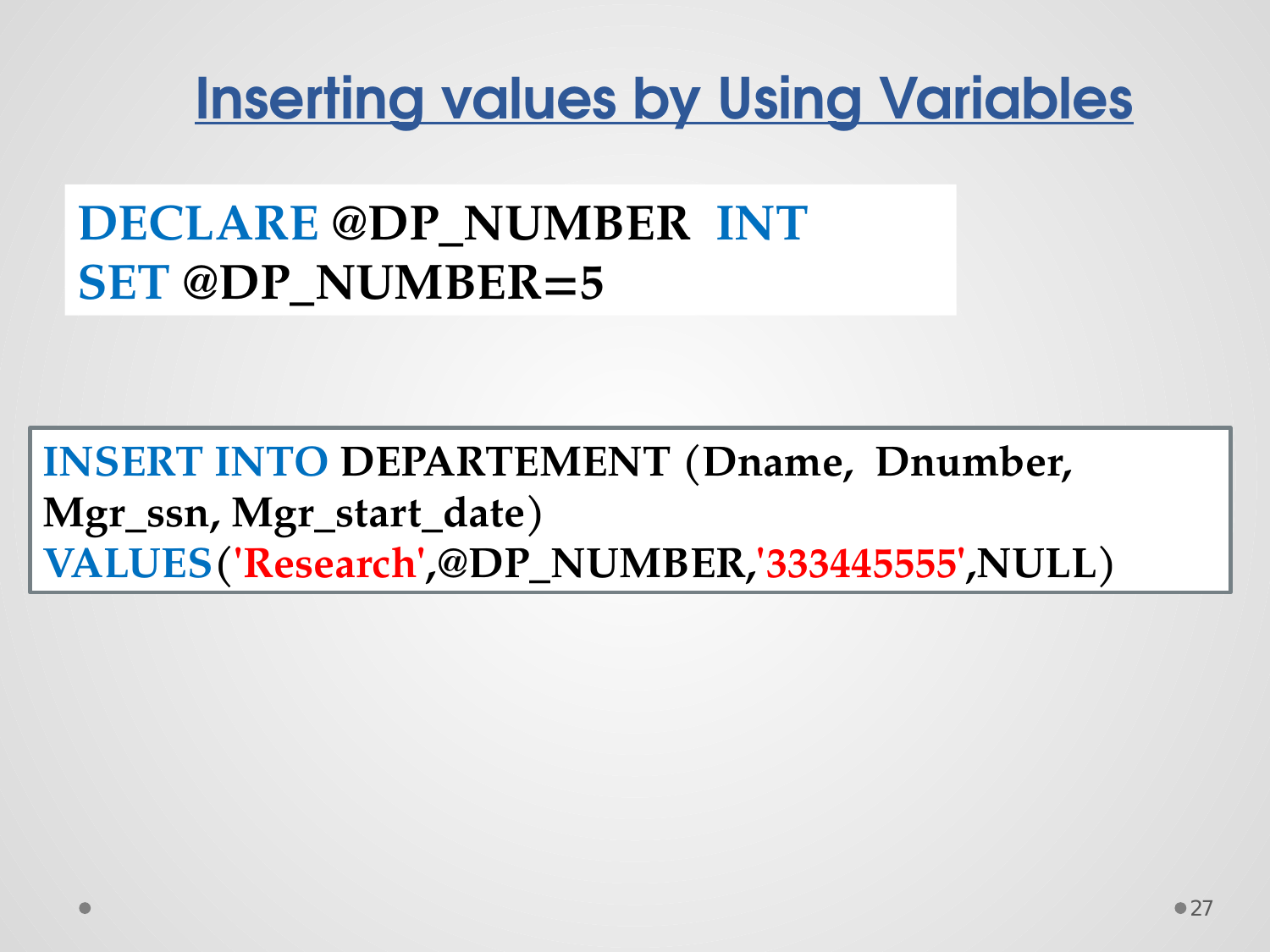

Inserting values by Using Variables
DECLARE @DP_NUMBER  INT
SET @DP_NUMBER=5
INSERT INTO DEPARTEMENT (Dname,  Dnumber, Mgr_ssn, Mgr_start_date)
VALUES('Research',@DP_NUMBER,'333445555',NULL)
27